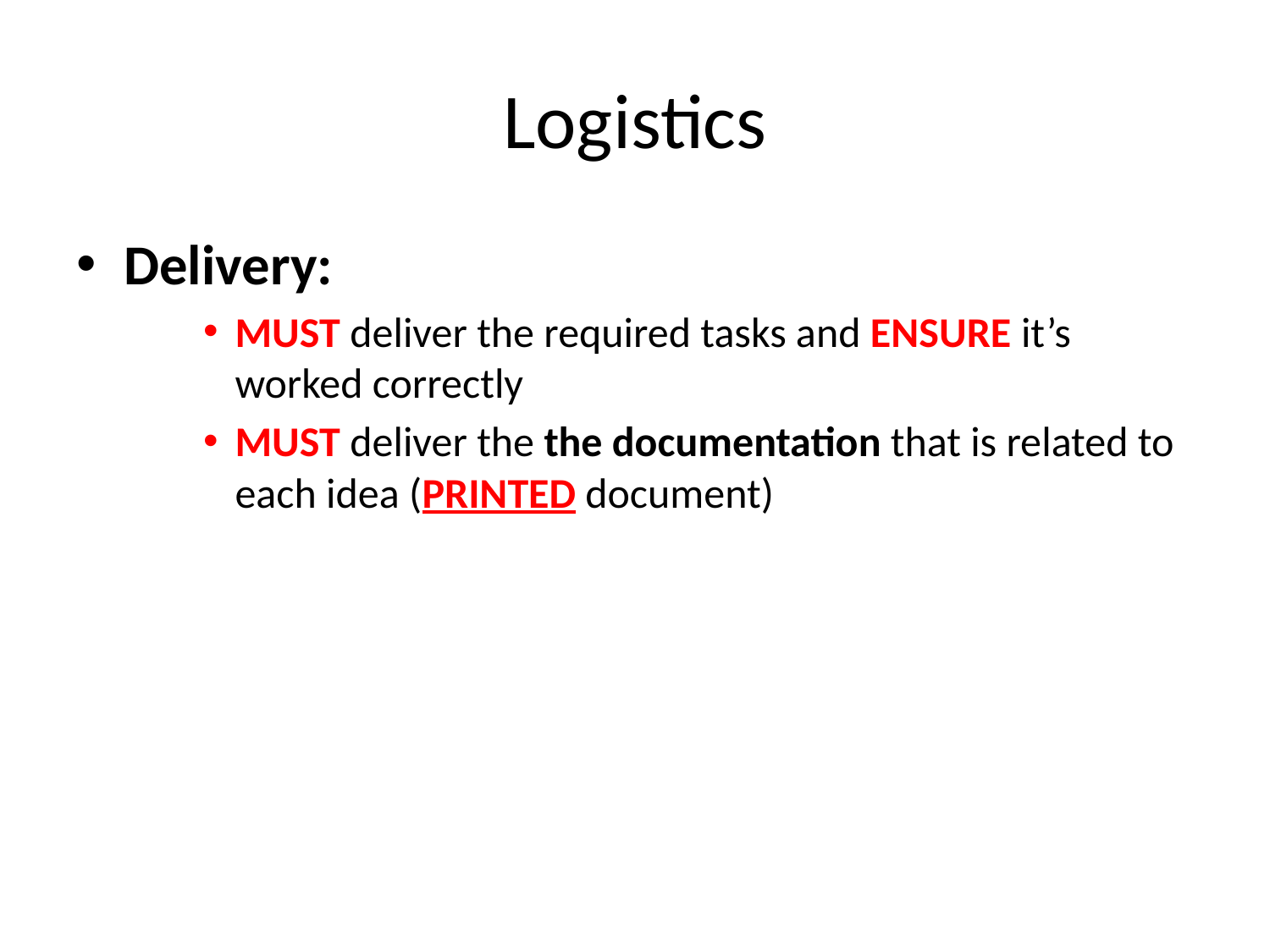

# Logistics
Delivery:
MUST deliver the required tasks and ENSURE it’s worked correctly
MUST deliver the the documentation that is related to  each idea (PRINTED document)